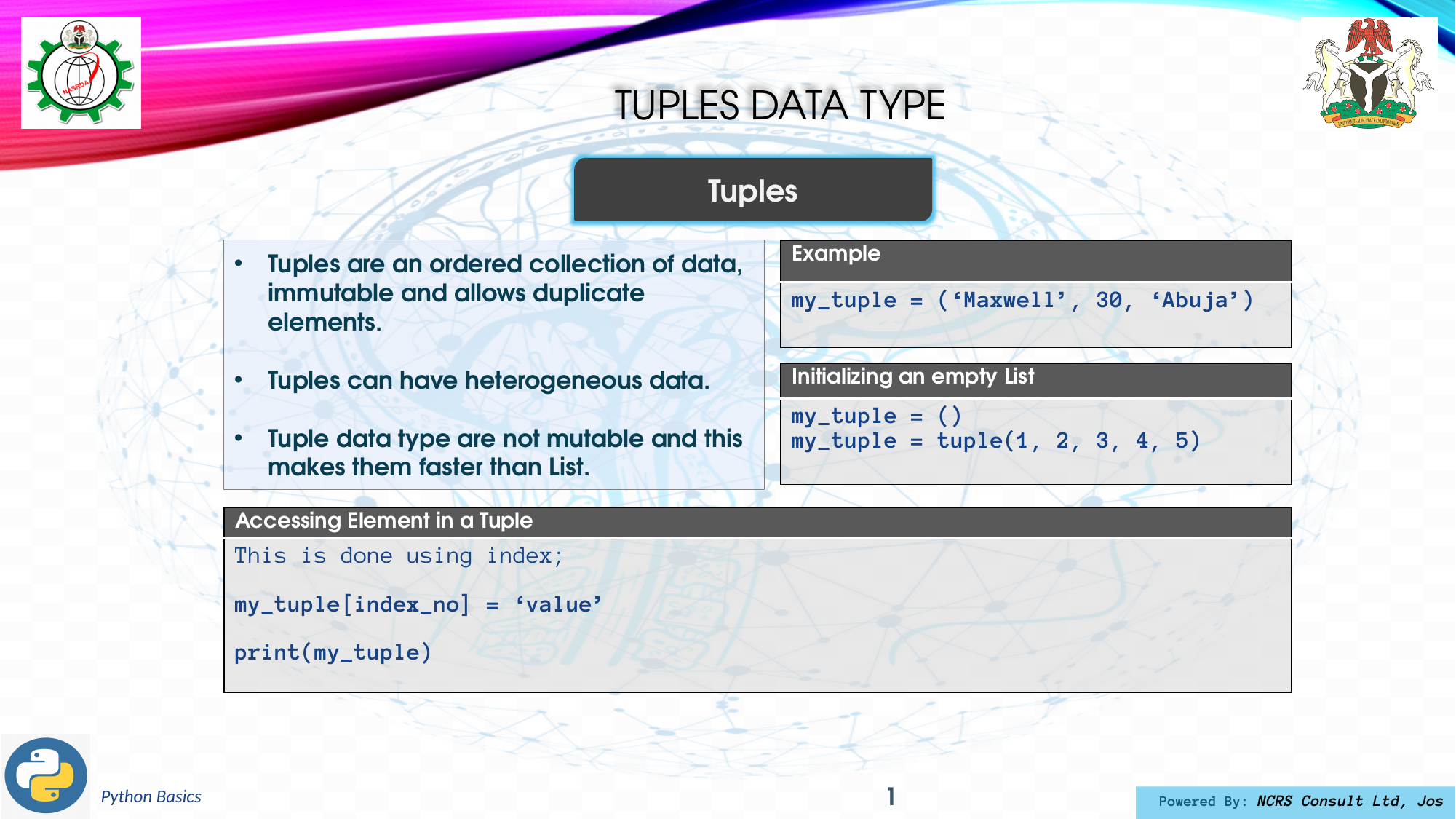

tupleS Data type
Tuples
Tuples are an ordered collection of data, immutable and allows duplicate elements.

Tuples can have heterogeneous data.

Tuple data type are not mutable and this makes them faster than List.
| Example |
| --- |
| my\_tuple = (‘Maxwell’, 30, ‘Abuja’) |
| Initializing an empty List |
| --- |
| my\_tuple = () my\_tuple = tuple(1, 2, 3, 4, 5) |
| Accessing Element in a Tuple |
| --- |
| This is done using index; my\_tuple[index\_no] = ‘value’ print(my\_tuple) |
1